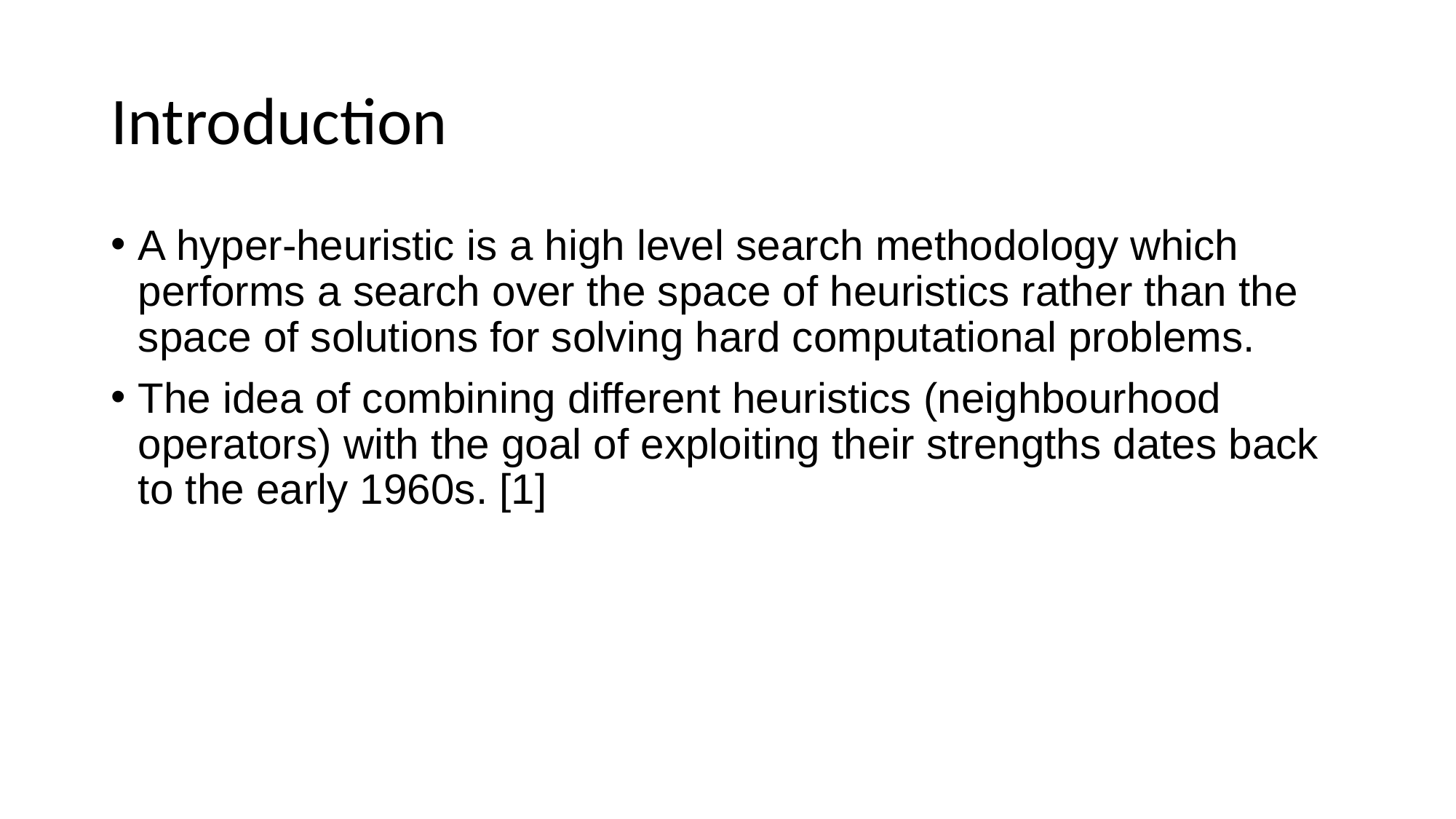

# Introduction
A hyper-heuristic is a high level search methodology which performs a search over the space of heuristics rather than the space of solutions for solving hard computational problems.
The idea of combining different heuristics (neighbourhood operators) with the goal of exploiting their strengths dates back to the early 1960s. [1]